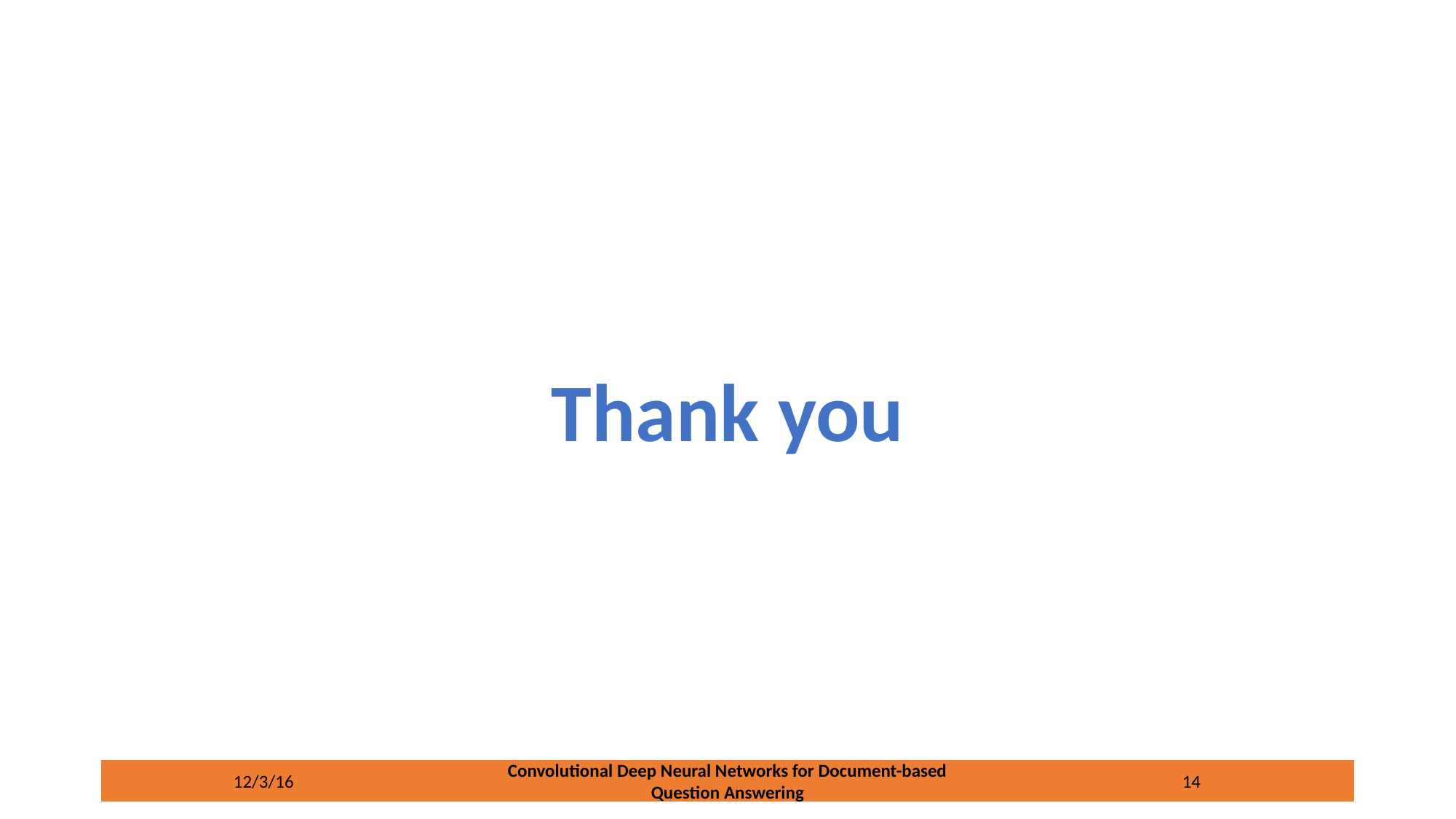

Thank you

12/3/16
Convolutional Deep Neural Networks for Document-based Question Answering
14